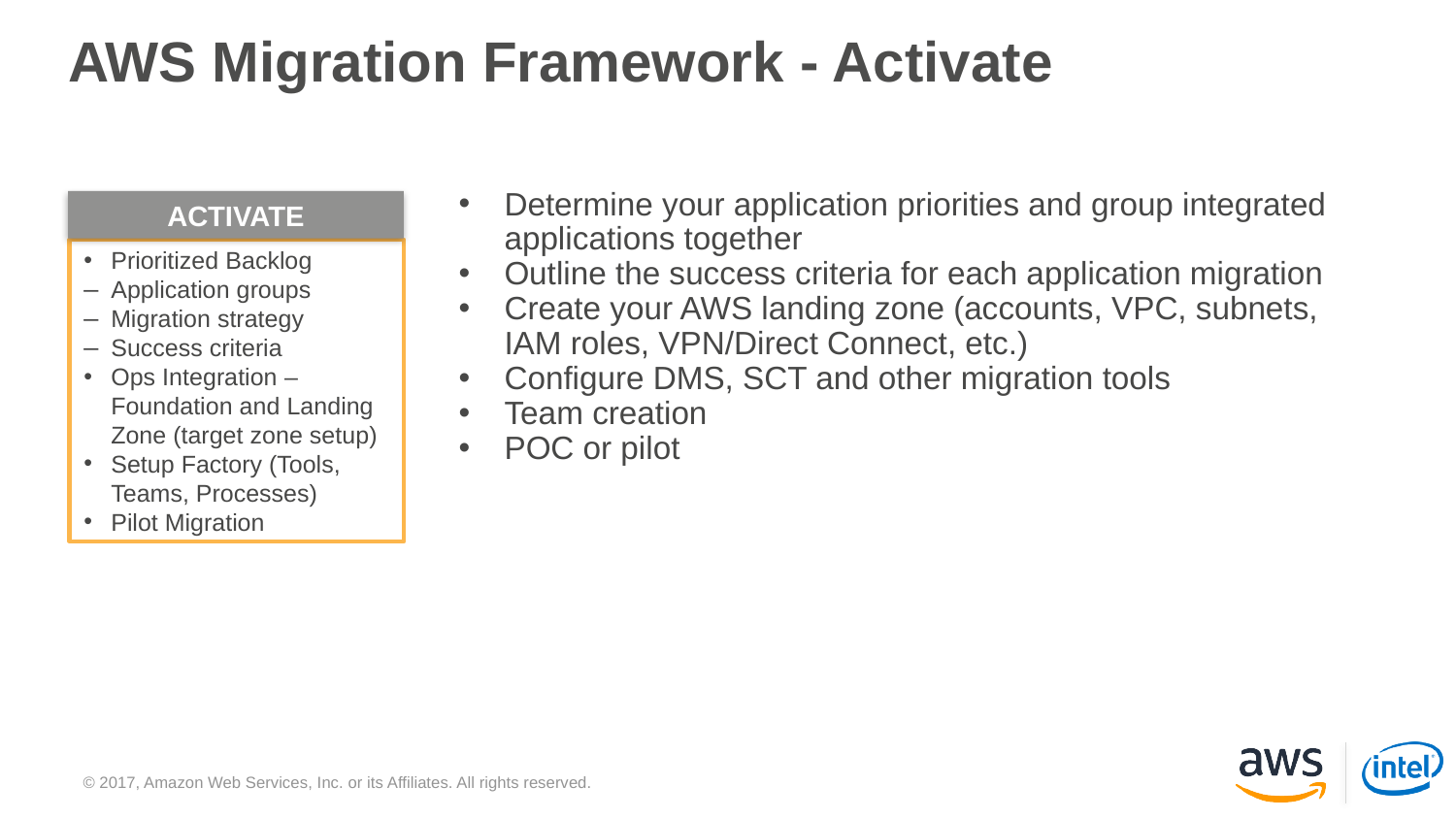

# AWS Migration Framework - Activate
Determine your application priorities and group integrated applications together
Outline the success criteria for each application migration
Create your AWS landing zone (accounts, VPC, subnets, IAM roles, VPN/Direct Connect, etc.)
Configure DMS, SCT and other migration tools
Team creation
POC or pilot
ACTIVATE
Prioritized Backlog
Application groups
Migration strategy
Success criteria
Ops Integration – Foundation and Landing Zone (target zone setup)
Setup Factory (Tools, Teams, Processes)
Pilot Migration